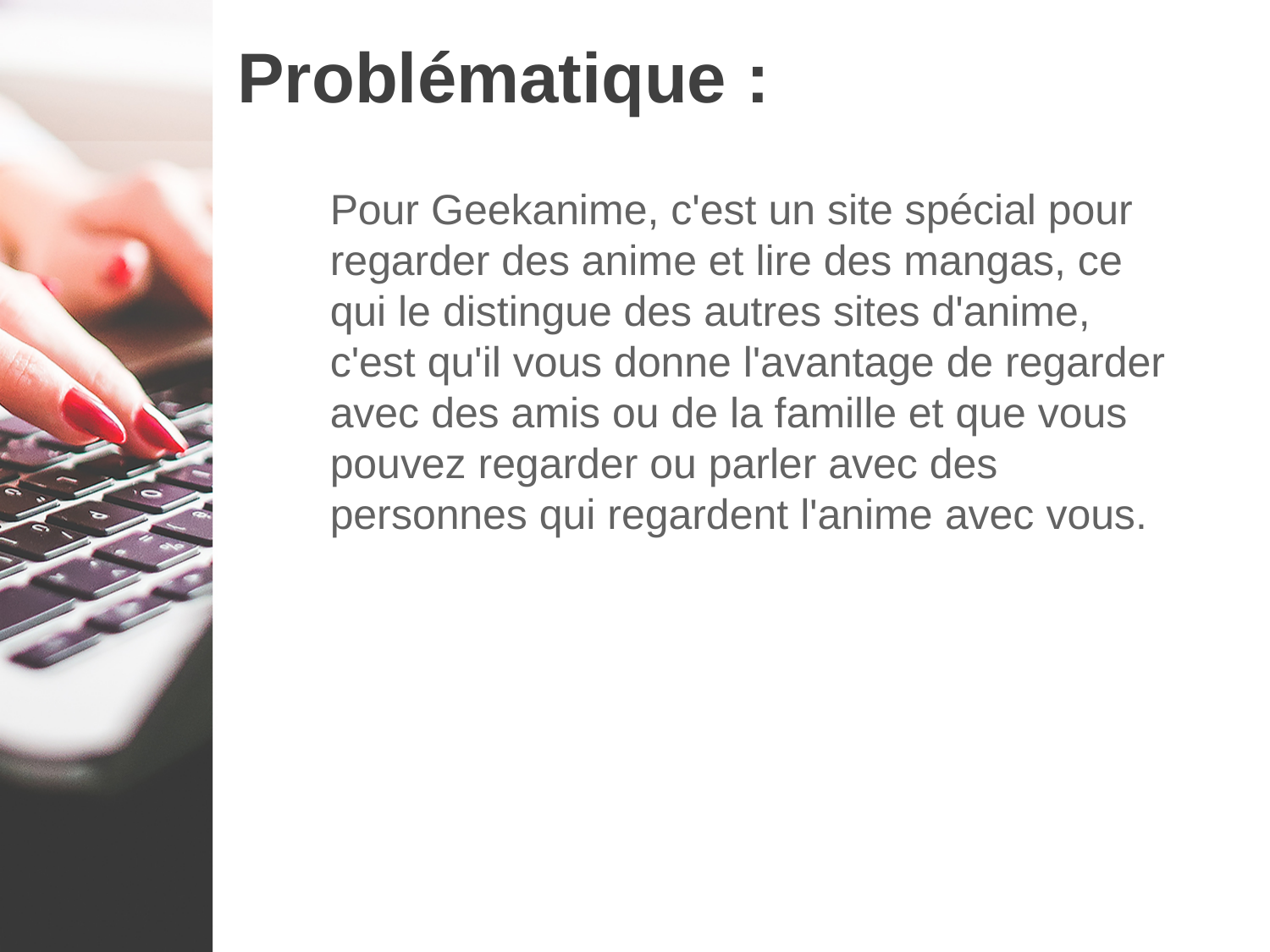

# Problématique :
Pour Geekanime, c'est un site spécial pour regarder des anime et lire des mangas, ce qui le distingue des autres sites d'anime, c'est qu'il vous donne l'avantage de regarder avec des amis ou de la famille et que vous pouvez regarder ou parler avec des personnes qui regardent l'anime avec vous.